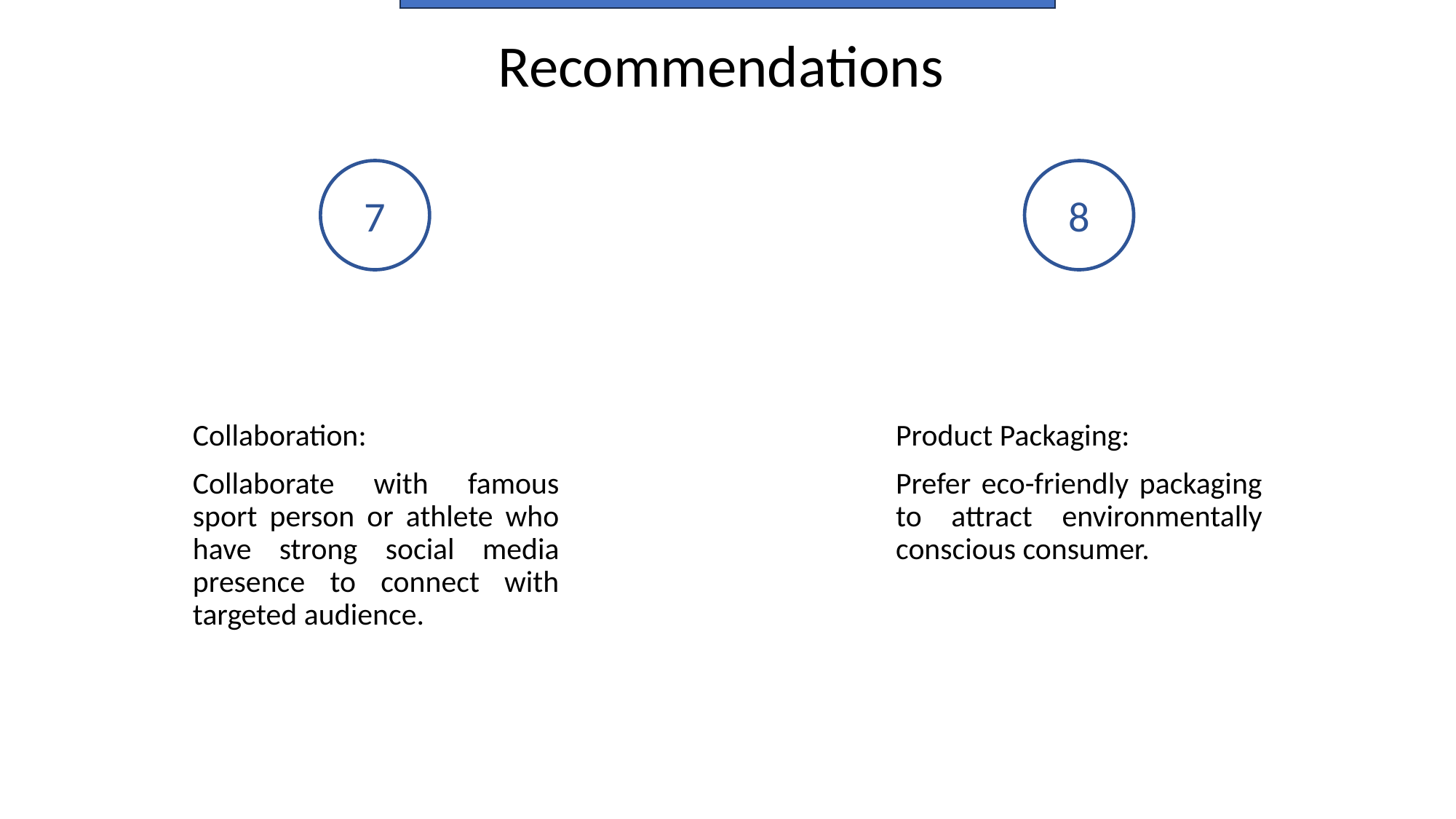

# Recommendations

7
8
Collaboration:
Collaborate with famous sport person or athlete who have strong social media presence to connect with targeted audience.
Product Packaging:
Prefer eco-friendly packaging to attract environmentally conscious consumer.